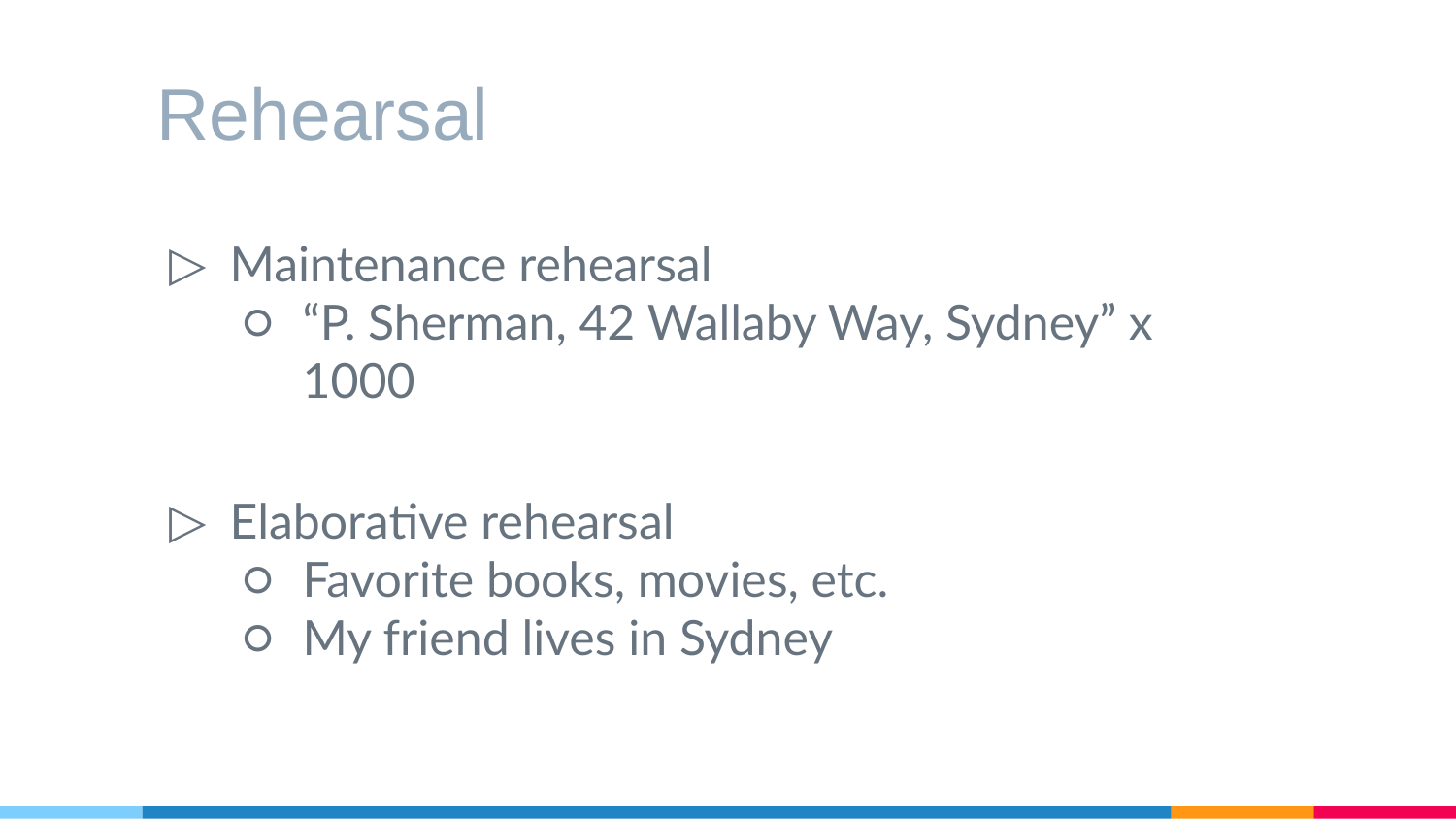

# Rehearsal
Maintenance rehearsal
“P. Sherman, 42 Wallaby Way, Sydney” x 1000

Elaborative rehearsal
Favorite books, movies, etc.
My friend lives in Sydney